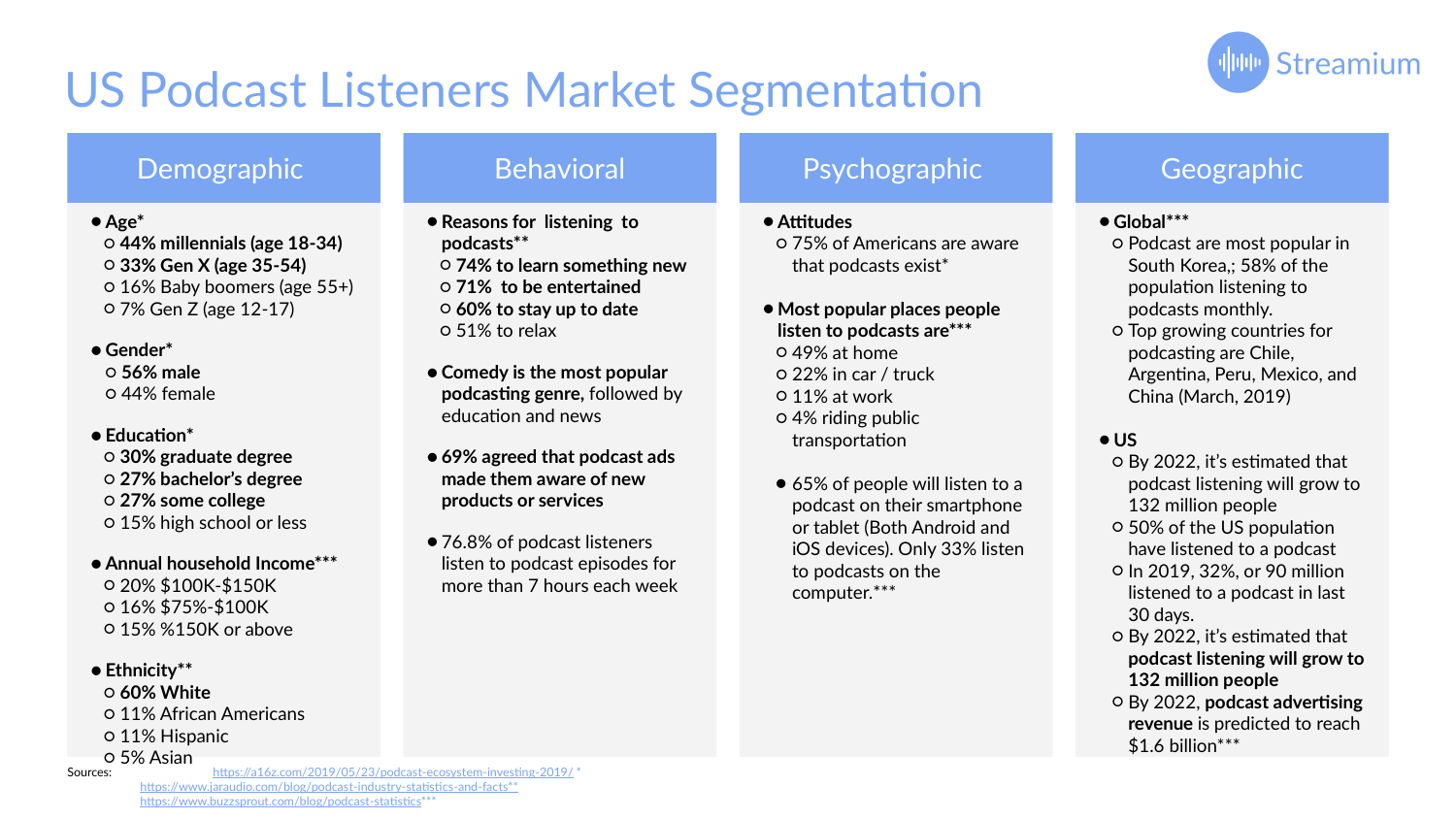

# US Podcast Listeners Market Segmentation

Demographic
Behavioral
Psychographic
Geographic
Reasons for  listening  to podcasts**
74% to learn something new
71%  to be entertained
60% to stay up to date
51% to relax

Comedy is the most popular podcasting genre, followed by education and news

69% agreed that podcast ads made them aware of new products or services

76.8% of podcast listeners listen to podcast episodes for more than 7 hours each week
Attitudes
75% of Americans are aware that podcasts exist*

Most popular places people listen to podcasts are***
49% at home
22% in car / truck
11% at work
4% riding public transportation

65% of people will listen to a podcast on their smartphone or tablet (Both Android and iOS devices). Only 33% listen to podcasts on the computer.***
Global***
Podcast are most popular in South Korea,; 58% of the population listening to podcasts monthly.
Top growing countries for podcasting are Chile, Argentina, Peru, Mexico, and China (March, 2019)

US
By 2022, it’s estimated that podcast listening will grow to 132 million people
50% of the US population have listened to a podcast
In 2019, 32%, or 90 million listened to a podcast in last 30 days.
By 2022, it’s estimated that podcast listening will grow to 132 million people
By 2022, podcast advertising revenue is predicted to reach $1.6 billion***

Age*
44% millennials (age 18-34)
33% Gen X (age 35-54)
16% Baby boomers (age 55+)
7% Gen Z (age 12-17)

Gender*
56% male
44% female

Education*
30% graduate degree
27% bachelor’s degree
27% some college
15% high school or less

Annual household Income***
20% $100K-$150K
16% $75%-$100K
15% %150K or above

Ethnicity**
60% White
11% African Americans
11% Hispanic
5% Asian
Sources: 	https://a16z.com/2019/05/23/podcast-ecosystem-investing-2019/ *
https://www.jaraudio.com/blog/podcast-industry-statistics-and-facts**
https://www.buzzsprout.com/blog/podcast-statistics***